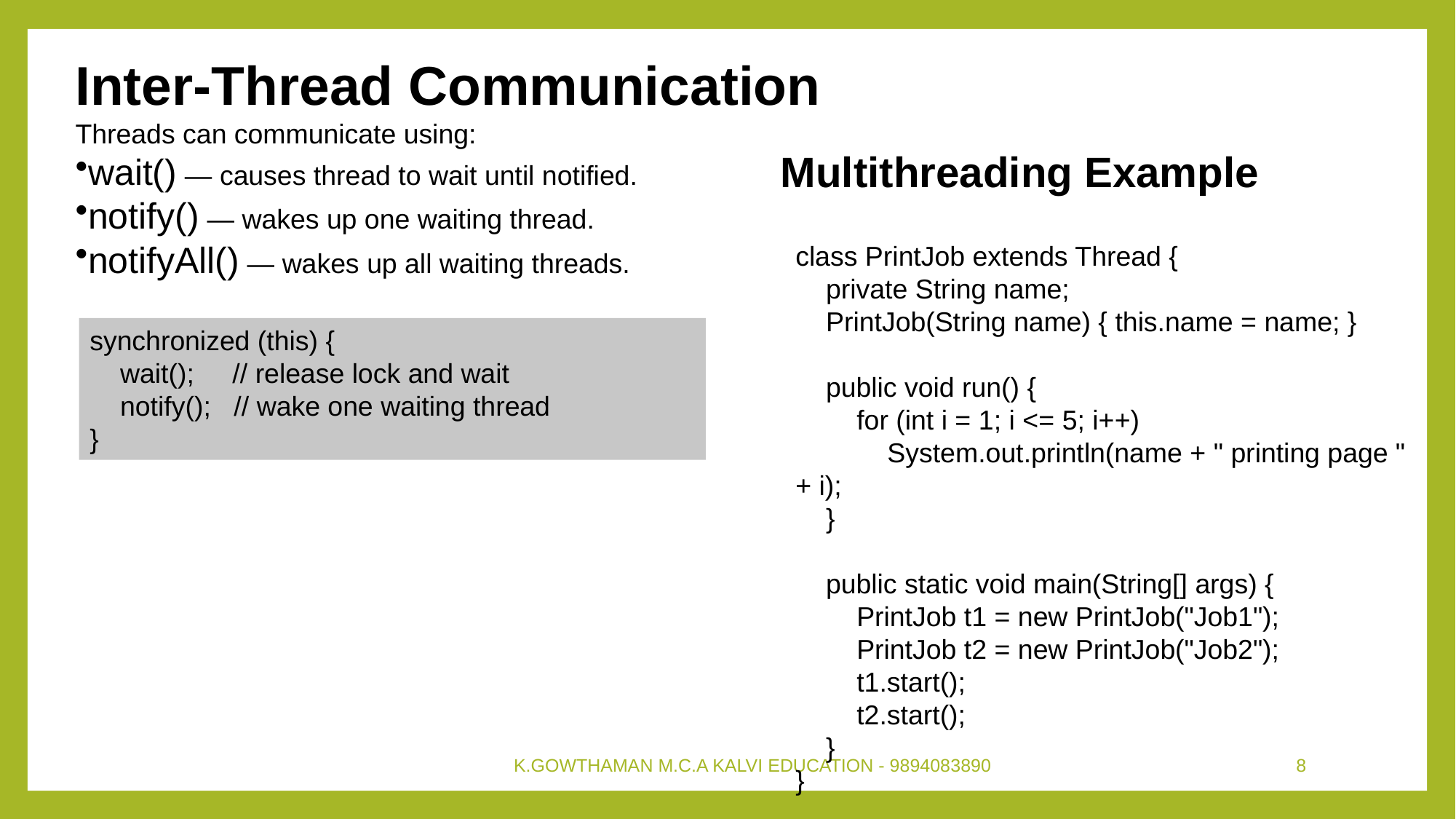

Inter-Thread Communication
Threads can communicate using:
wait() — causes thread to wait until notified.
notify() — wakes up one waiting thread.
notifyAll() — wakes up all waiting threads.

Multithreading Example
class PrintJob extends Thread {
    private String name;
    PrintJob(String name) { this.name = name; }

    public void run() {
        for (int i = 1; i <= 5; i++)
            System.out.println(name + " printing page " + i);
    }

    public static void main(String[] args) {
        PrintJob t1 = new PrintJob("Job1");
        PrintJob t2 = new PrintJob("Job2");
        t1.start();
        t2.start();
    }
}
synchronized (this) {
    wait();     // release lock and wait
    notify();   // wake one waiting thread
}
K.GOWTHAMAN M.C.A KALVI EDUCATION - 9894083890
8